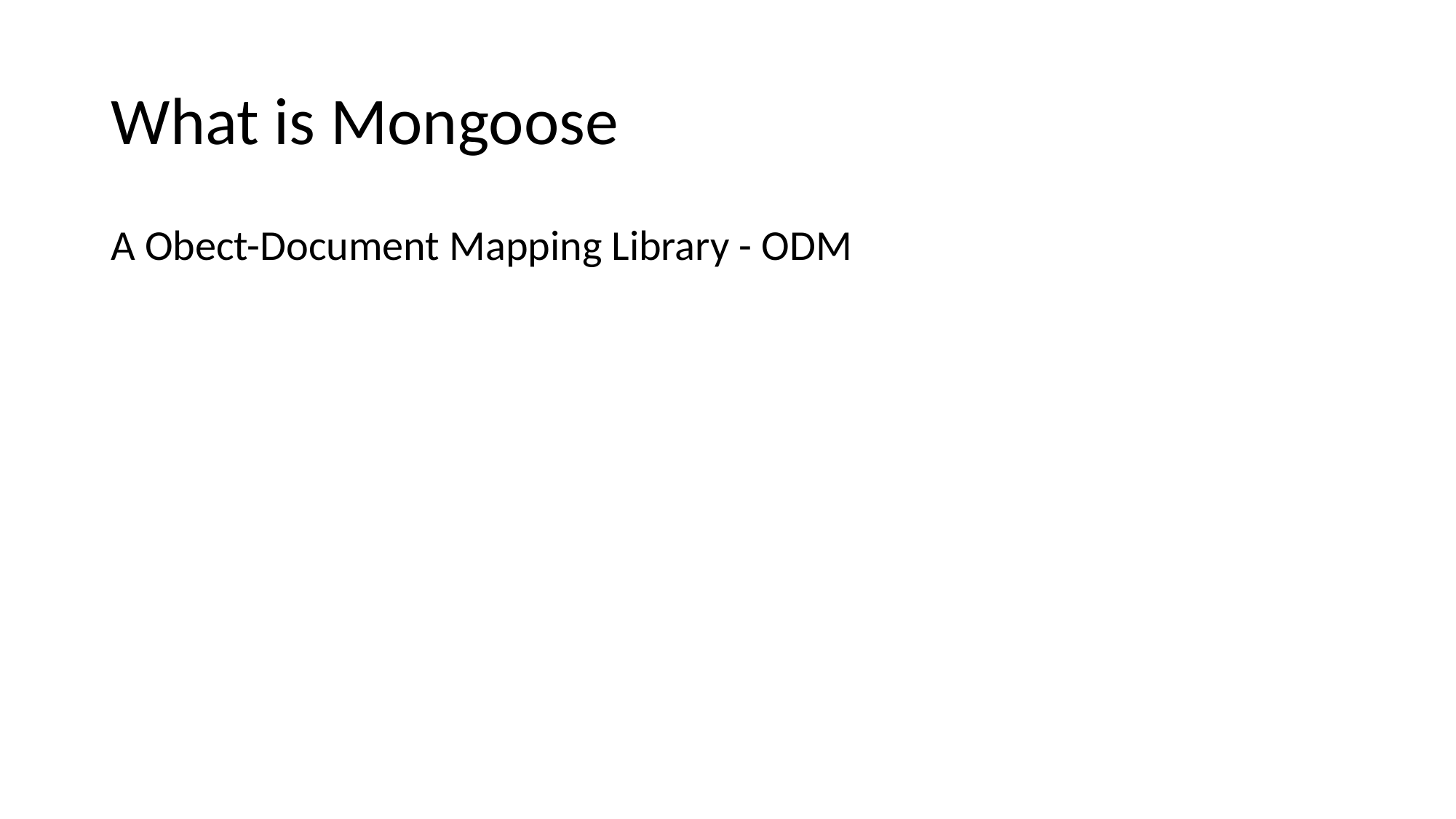

# What is Mongoose
A Obect-Document Mapping Library - ODM